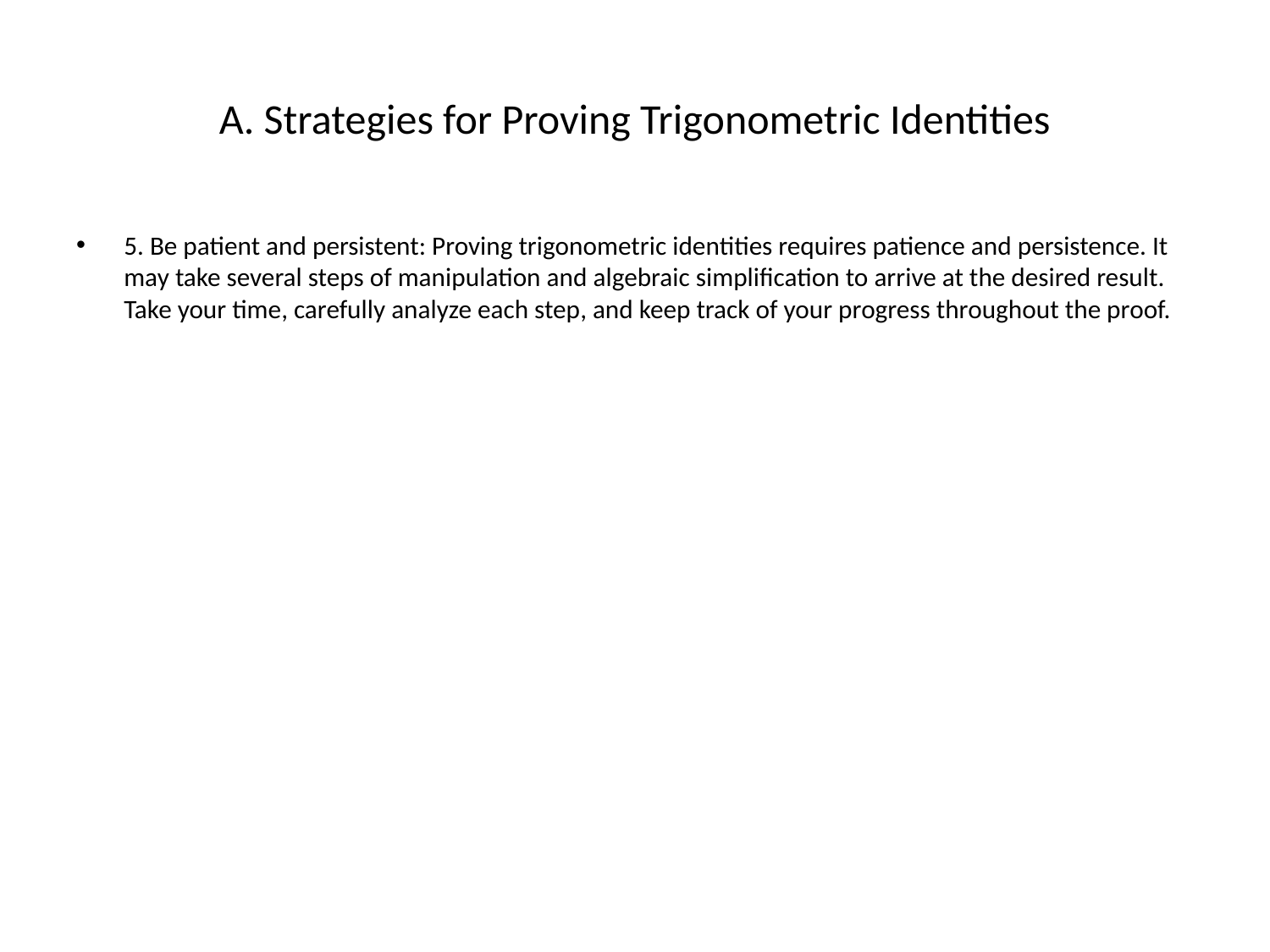

# A. Strategies for Proving Trigonometric Identities
5. Be patient and persistent: Proving trigonometric identities requires patience and persistence. It may take several steps of manipulation and algebraic simplification to arrive at the desired result. Take your time, carefully analyze each step, and keep track of your progress throughout the proof.